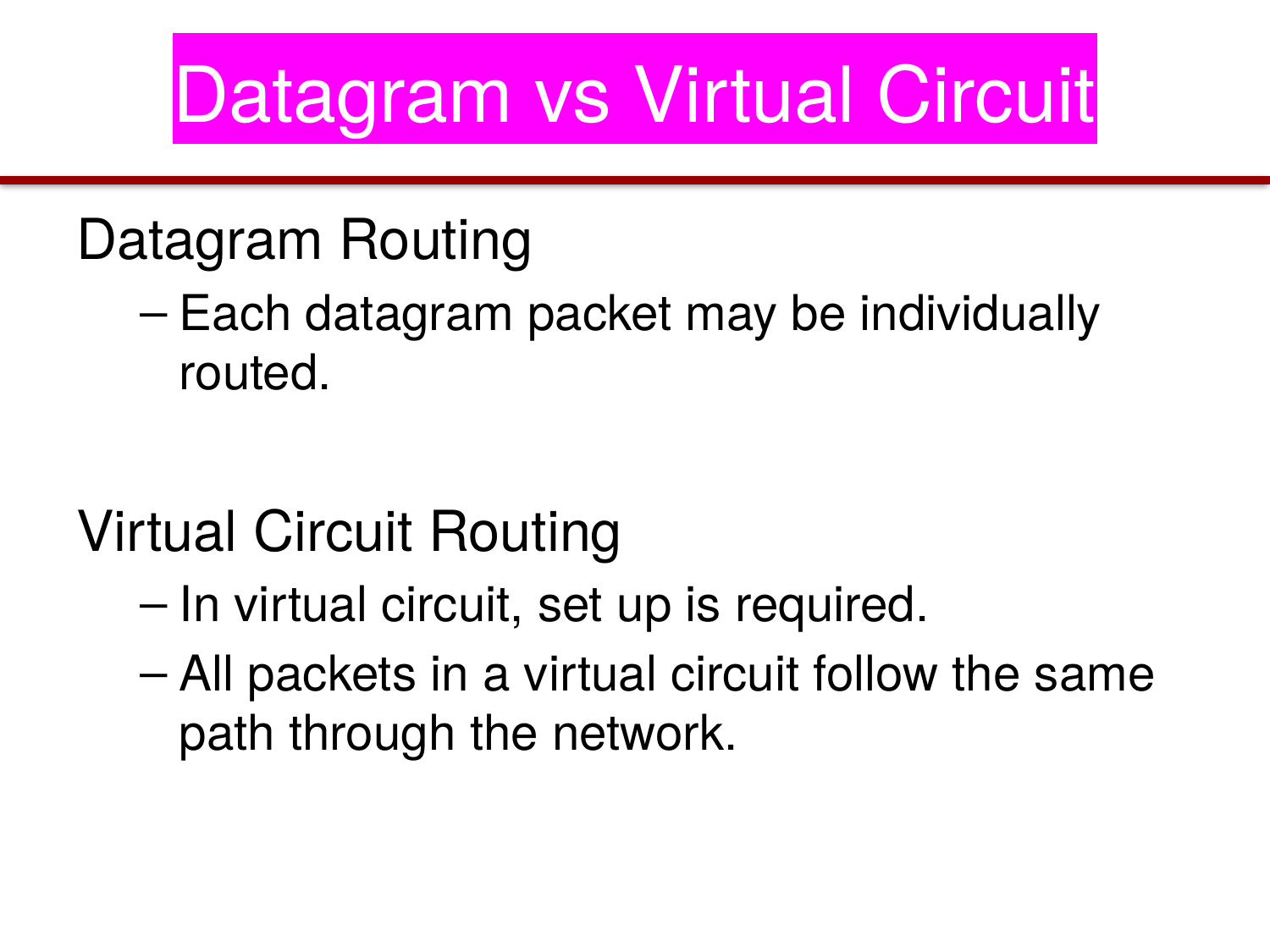

# Datagram vs Virtual Circuit
Datagram Routing
Each datagram packet may be individually routed.

Virtual Circuit Routing
In virtual circuit, set up is required.
All packets in a virtual circuit follow the same path through the network.